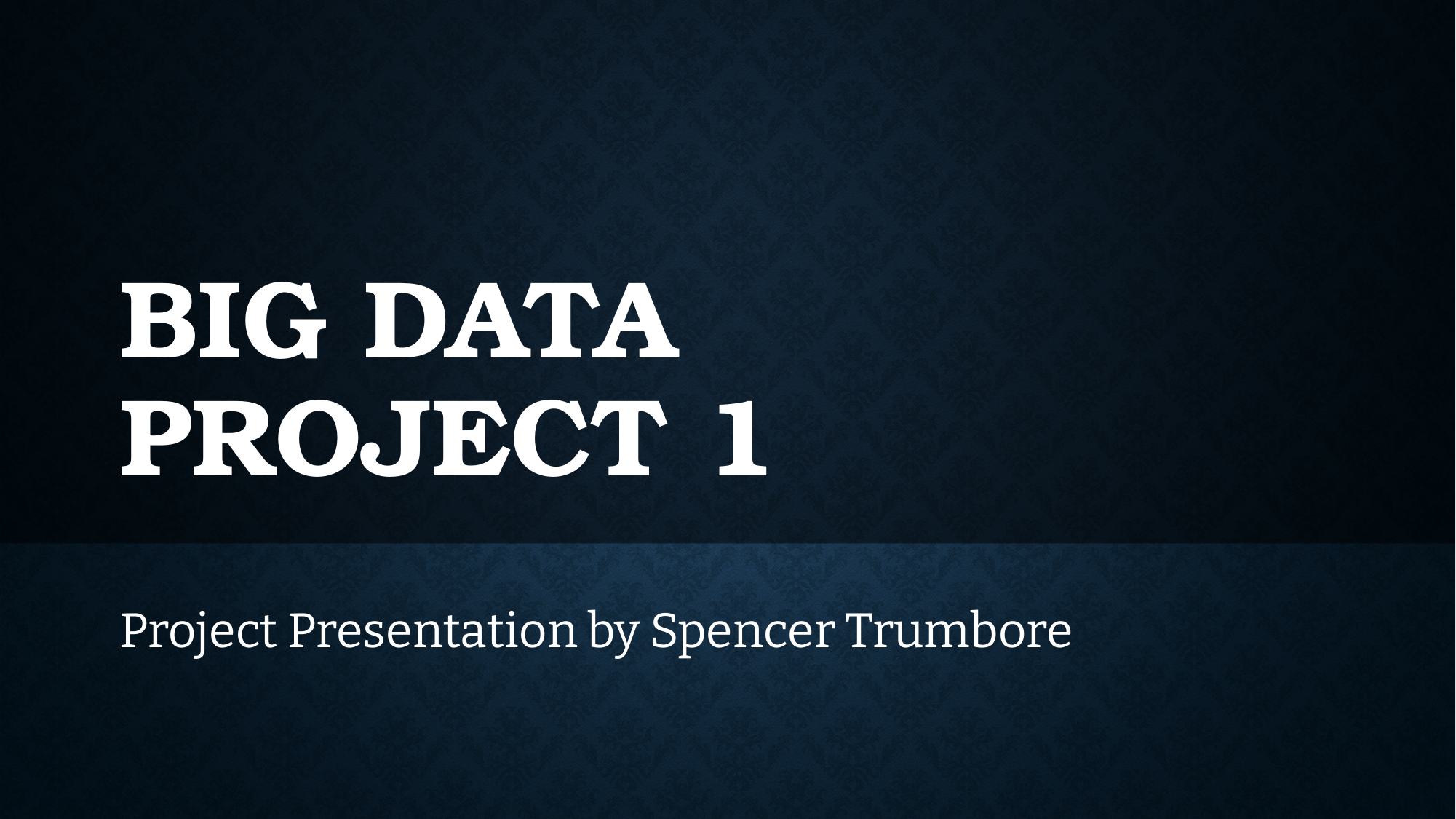

# Big Data Project 1
Project Presentation by Spencer Trumbore